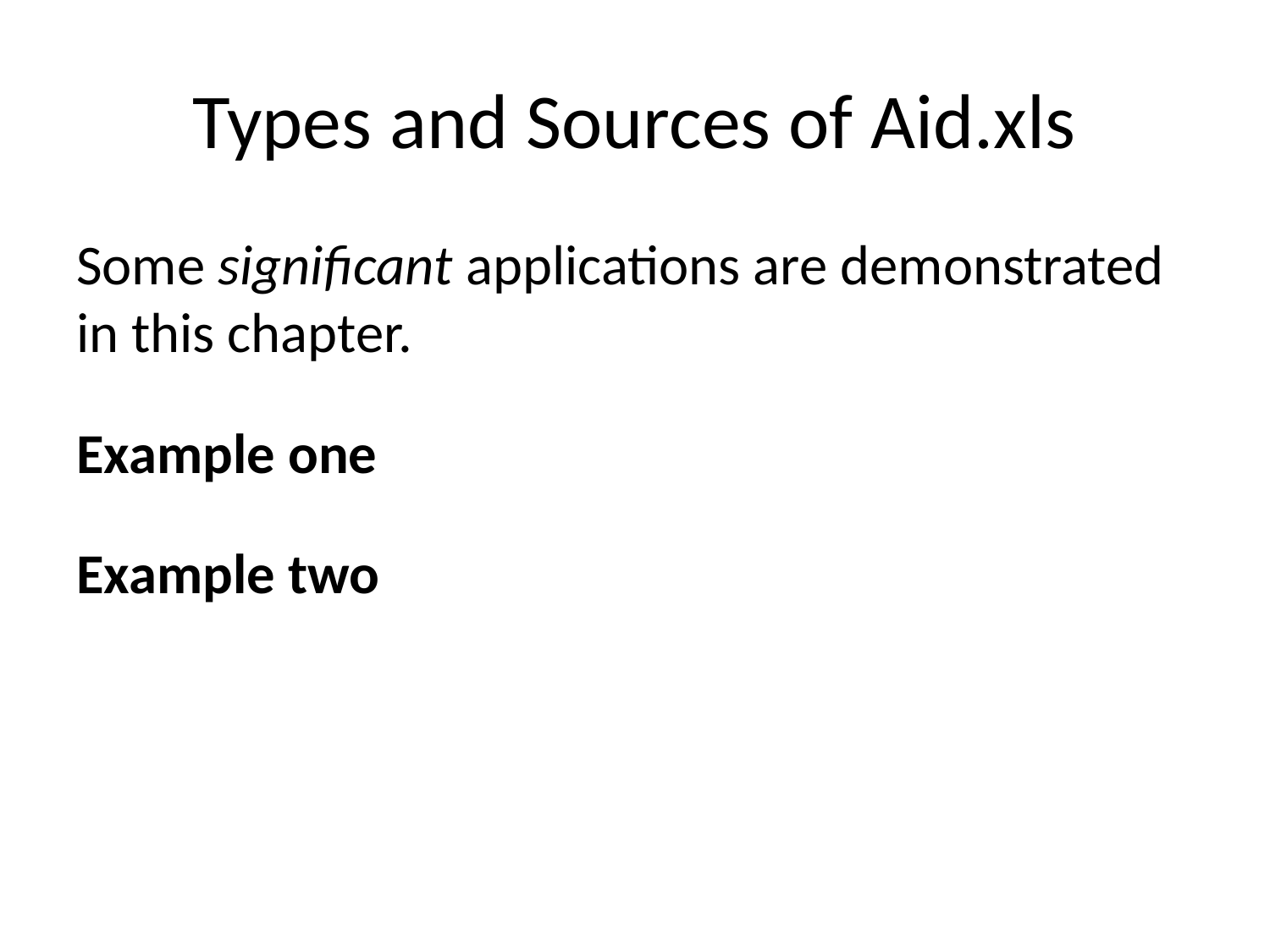

# Types and Sources of Aid.xls
Some significant applications are demonstrated in this chapter.
Example one
Example two